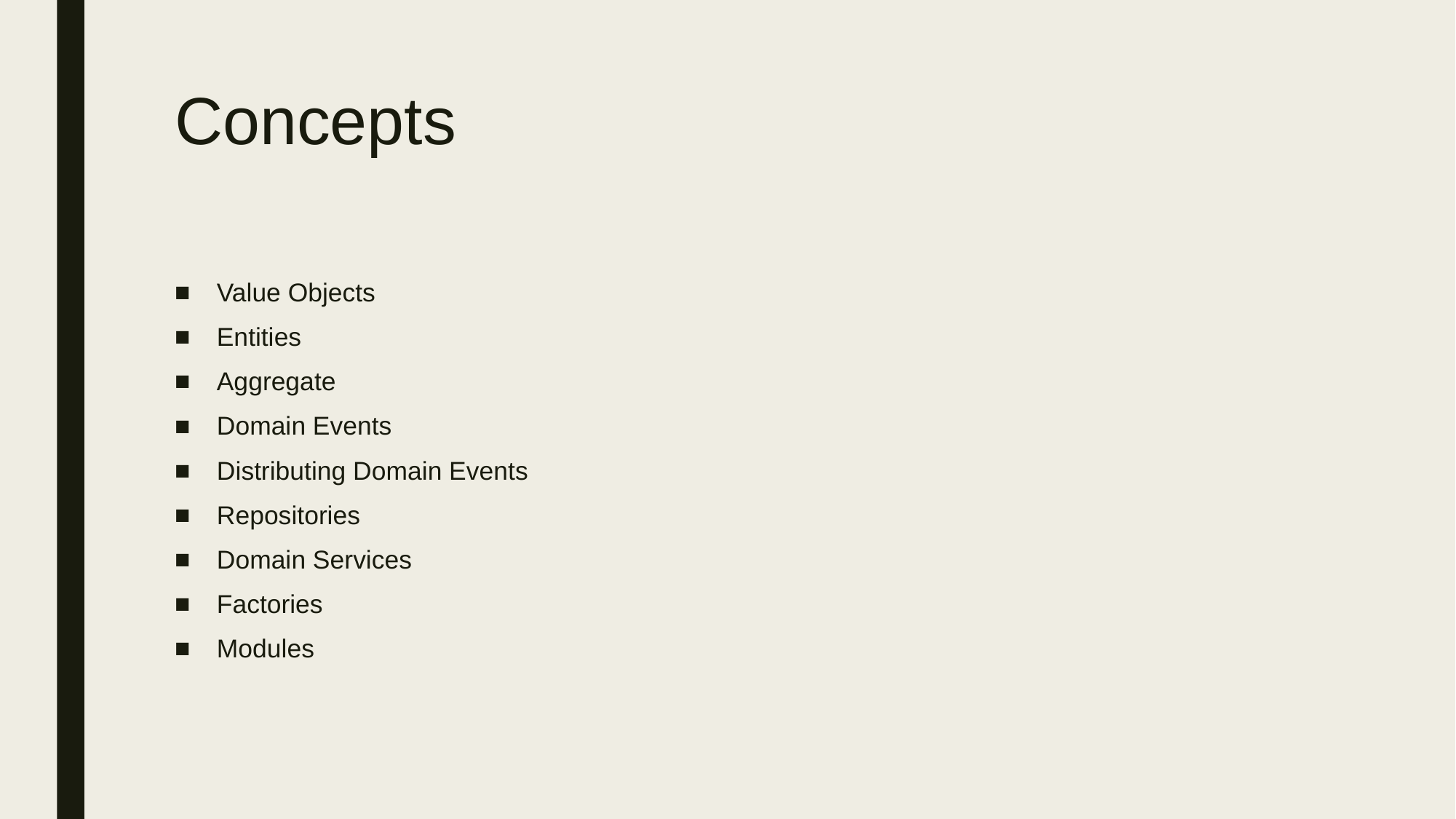

# Concepts
Value Objects
Entities
Aggregate
Domain Events
Distributing Domain Events
Repositories
Domain Services
Factories
Modules